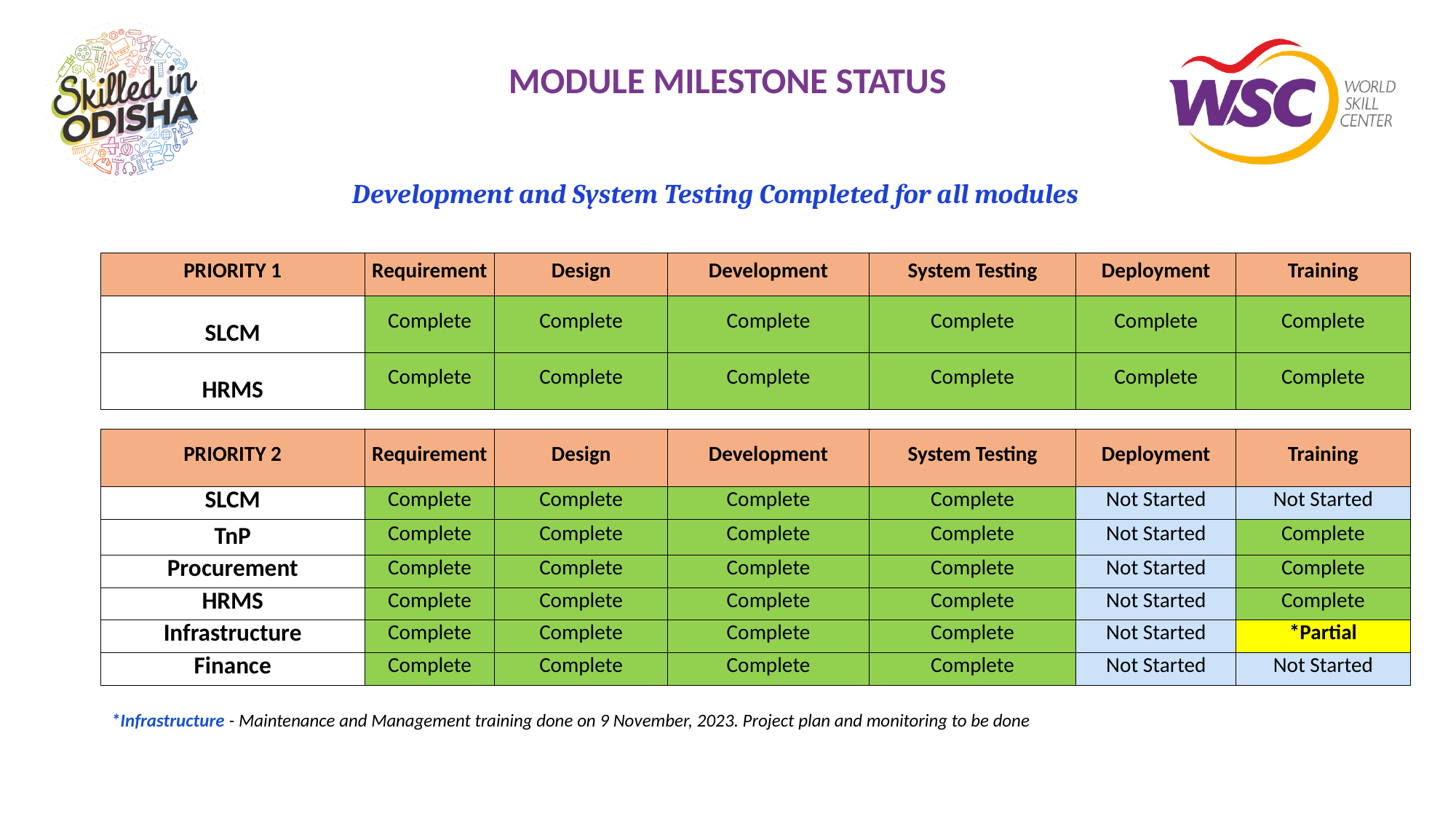

# MODULE MILESTONE STATUS
Development and System Testing Completed for all modules
| PRIORITY 1 | Requirement | Design | Development | System Testing | Deployment | Training |
| --- | --- | --- | --- | --- | --- | --- |
| SLCM | Complete | Complete | Complete | Complete | Complete | Complete |
| HRMS | Complete | Complete | Complete | Complete | Complete | Complete |
| PRIORITY 2 | Requirement | Design | Development | System Testing | Deployment | Training |
| --- | --- | --- | --- | --- | --- | --- |
| SLCM | Complete | Complete | Complete | Complete | Not Started | Not Started |
| TnP | Complete | Complete | Complete | Complete | Not Started | Complete |
| Procurement | Complete | Complete | Complete | Complete | Not Started | Complete |
| HRMS | Complete | Complete | Complete | Complete | Not Started | Complete |
| Infrastructure | Complete | Complete | Complete | Complete | Not Started | \*Partial |
| Finance | Complete | Complete | Complete | Complete | Not Started | Not Started |
*Infrastructure - Maintenance and Management training done on 9 November, 2023. Project plan and monitoring to be done
5